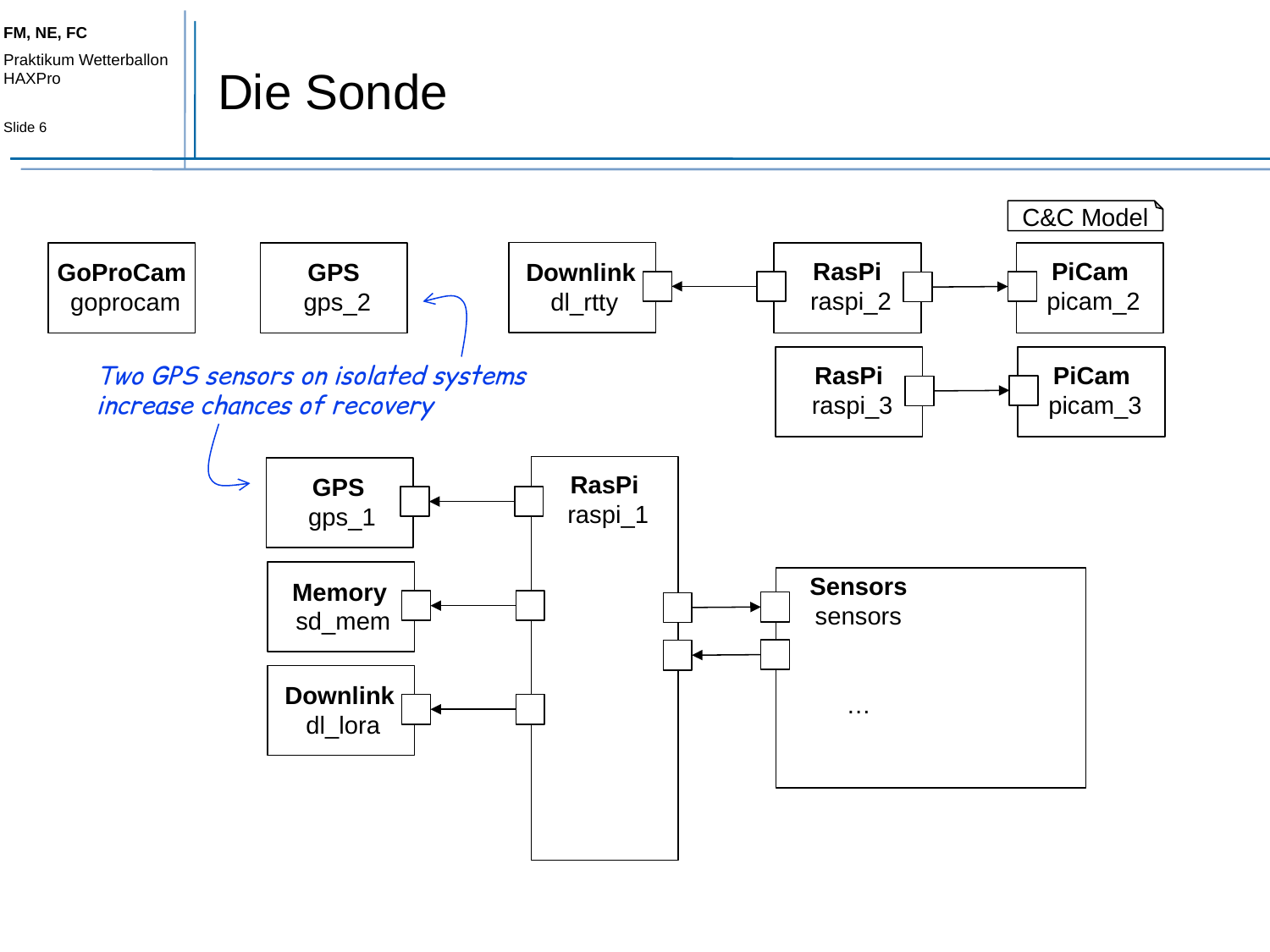

# Die Sonde
C&C Model

RasPi
 raspi_2
PiCam
 picam_2
Downlink
 dl_rtty
GoProCam
 goprocam
GPS
 gps_2

RasPi
 raspi_3
PiCam
 picam_3
Two GPS sensors on isolated systems increase chances of recovery

RasPi
 raspi_1
GPS
 gps_1

Sensors
sensors

…

Memory
 sd_mem

Downlink
 dl_lora